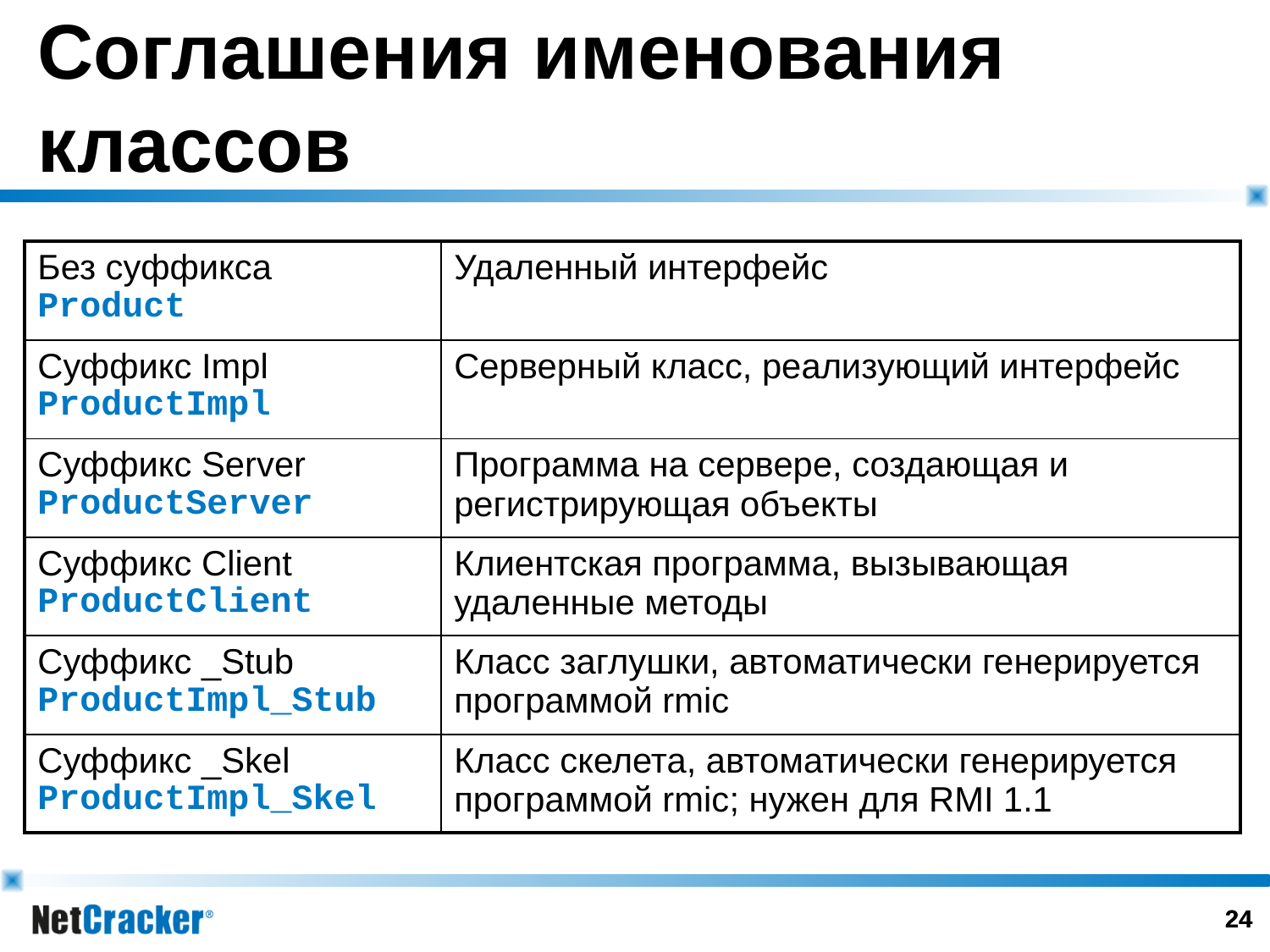

Соглашения именования классов
| Без суффикса Product | Удаленный интерфейс |
| --- | --- |
| Суффикс Impl ProductImpl | Серверный класс, реализующий интерфейс |
| Суффикс Server ProductServer | Программа на сервере, создающая и регистрирующая объекты |
| Суффикс Client ProductClient | Клиентская программа, вызывающая удаленные методы |
| Суффикс \_Stub ProductImpl\_Stub | Класс заглушки, автоматически генерируется программой rmic |
| Суффикс \_Skel ProductImpl\_Skel | Класс скелета, автоматически генерируется программой rmic; нужен для RMI 1.1 |
24
24